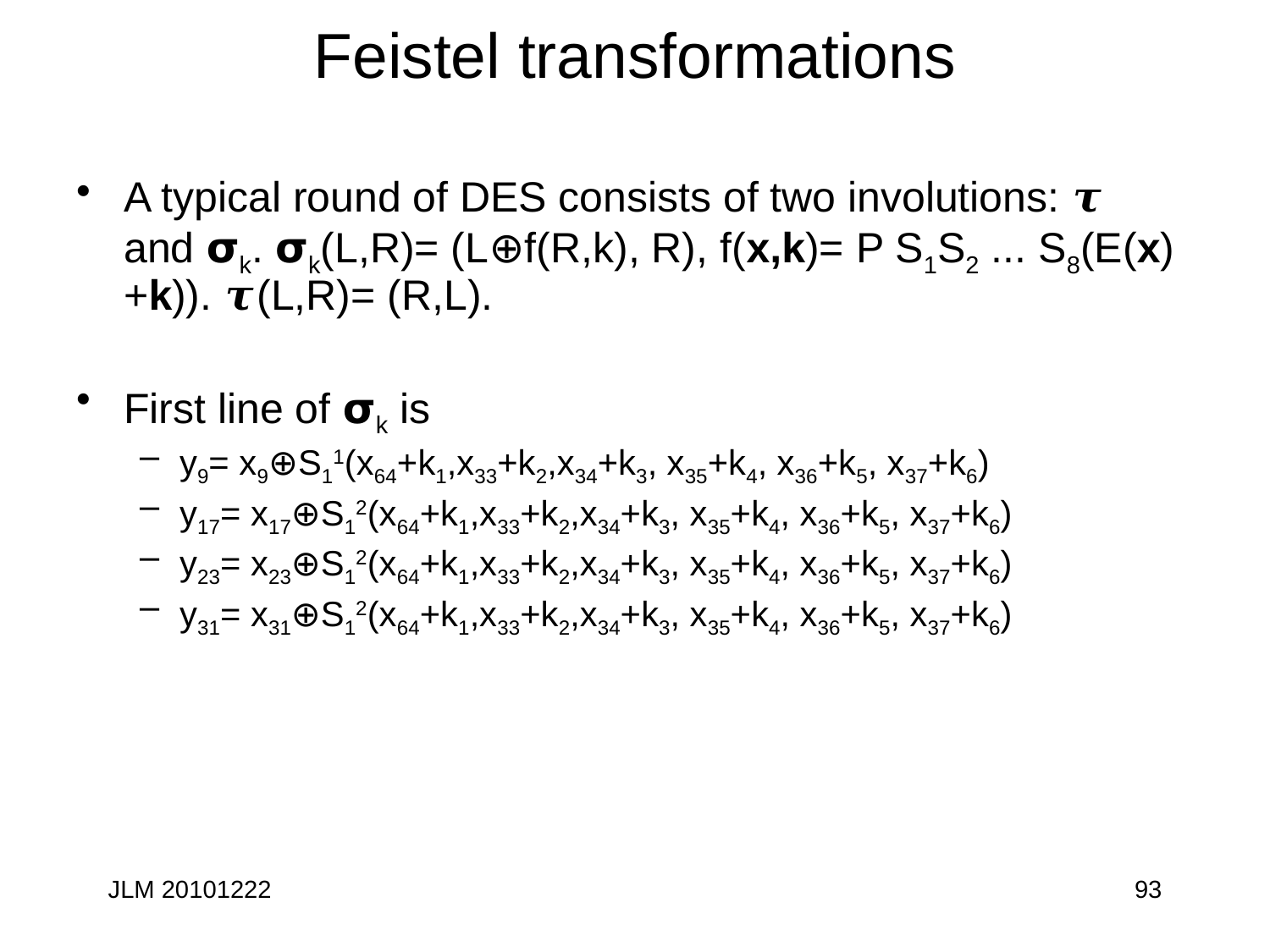

# Feistel transformations
A typical round of DES consists of two involutions: 𝝉 and 𝞂k. 𝞂k(L,R)= (L⊕f(R,k), R), f(x,k)= P S1S2 ... S8(E(x)+k)). 𝝉(L,R)= (R,L).

First line of 𝞂k is
y9= x9⊕S11(x64+k1,x33+k2,x34+k3, x35+k4, x36+k5, x37+k6)
y17= x17⊕S12(x64+k1,x33+k2,x34+k3, x35+k4, x36+k5, x37+k6)
y23= x23⊕S12(x64+k1,x33+k2,x34+k3, x35+k4, x36+k5, x37+k6)
y31= x31⊕S12(x64+k1,x33+k2,x34+k3, x35+k4, x36+k5, x37+k6)
JLM 20101222
93